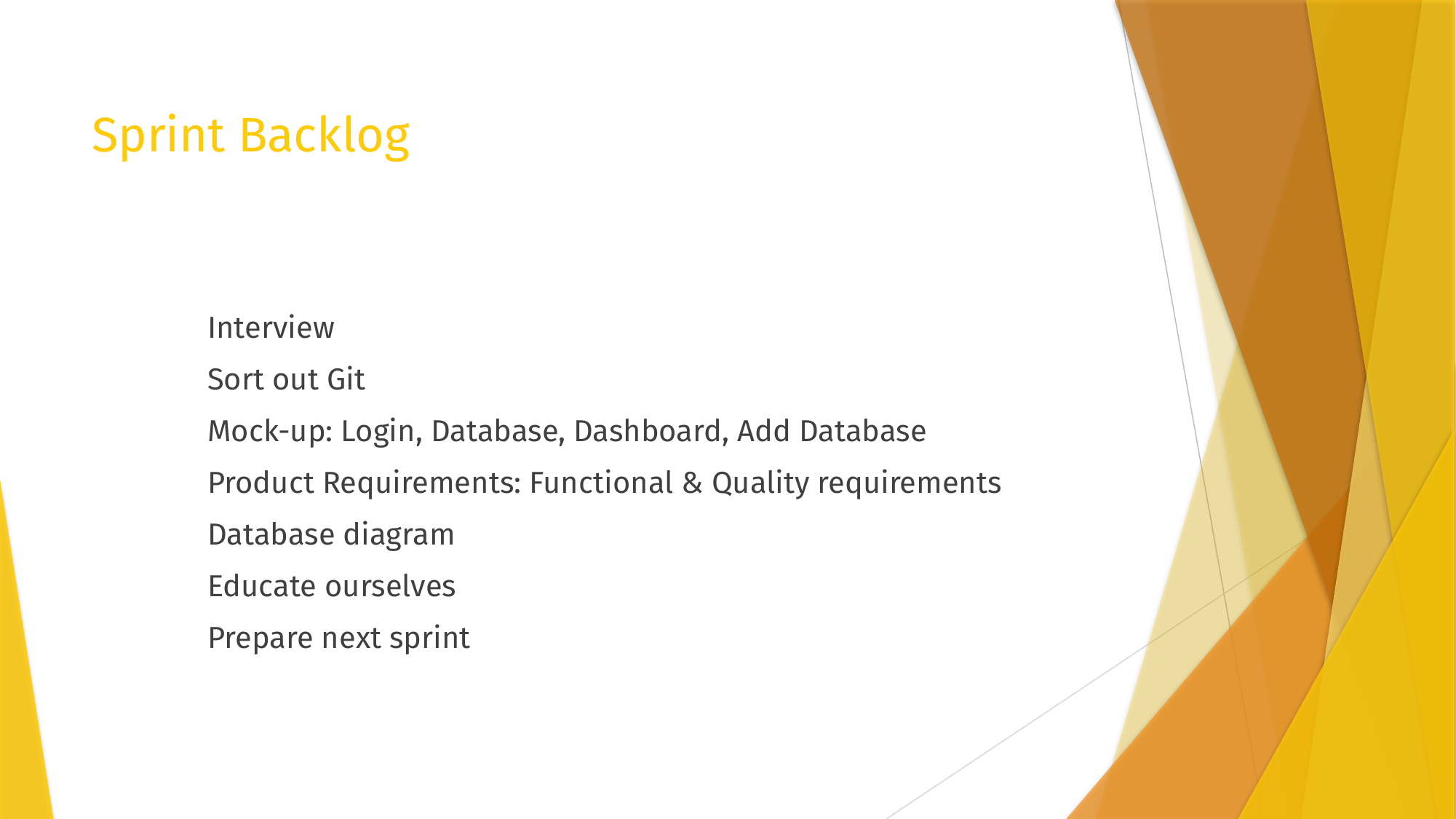

# Sprint Backlog
Interview
Sort out Git
Mock-up: Login, Database, Dashboard, Add Database
Product Requirements: Functional & Quality requirements
Database diagram
Educate ourselves
Prepare next sprint